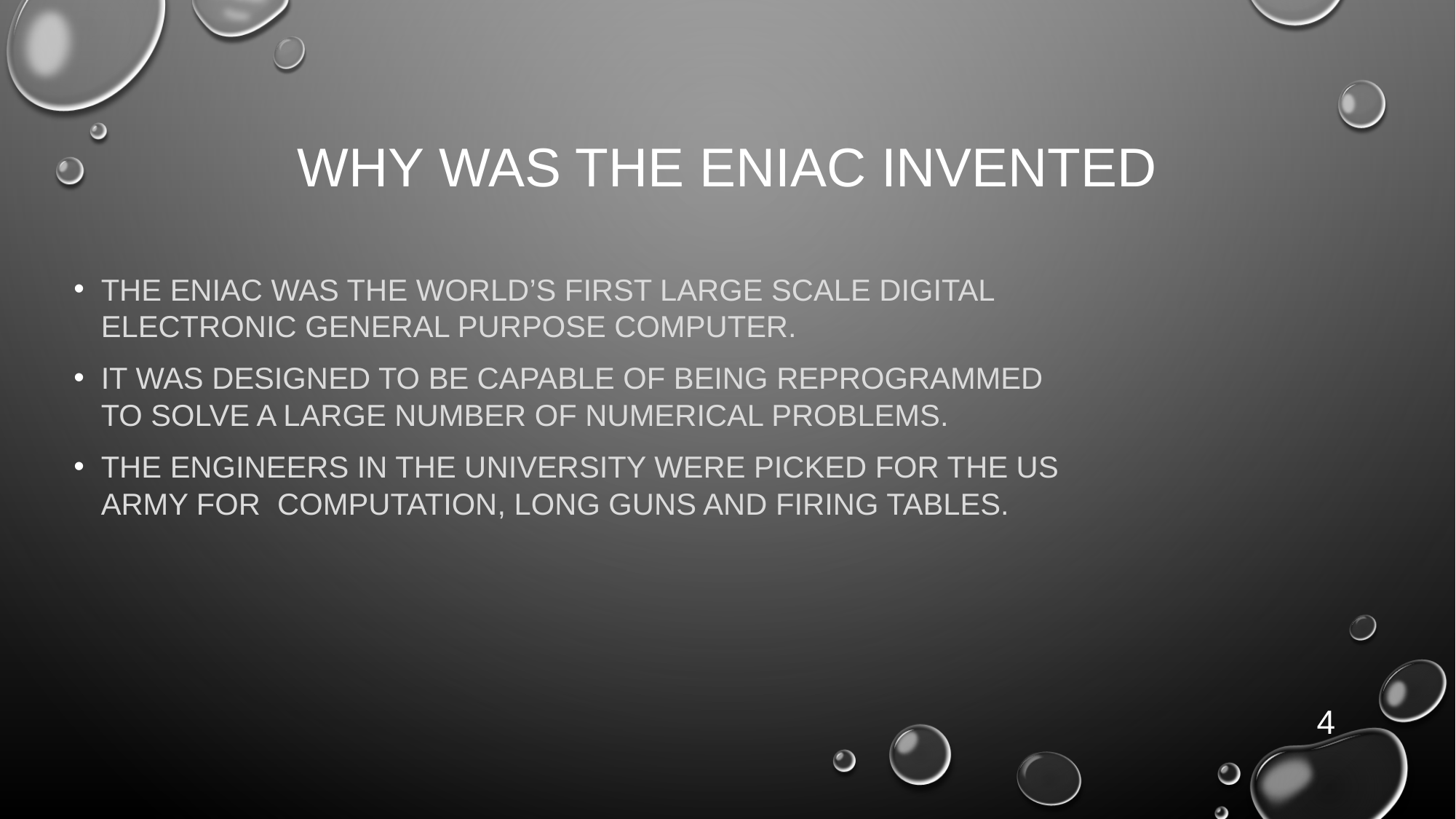

# Why Was The Eniac Invented
The Eniac was the world’s first large scale digital electronic general purpose computer.
It was designed to be capable of being reprogrammed to solve a large number of numerical problems.
the engineers in the University were picked for the US army for  computation, long guns and firing tables.

4